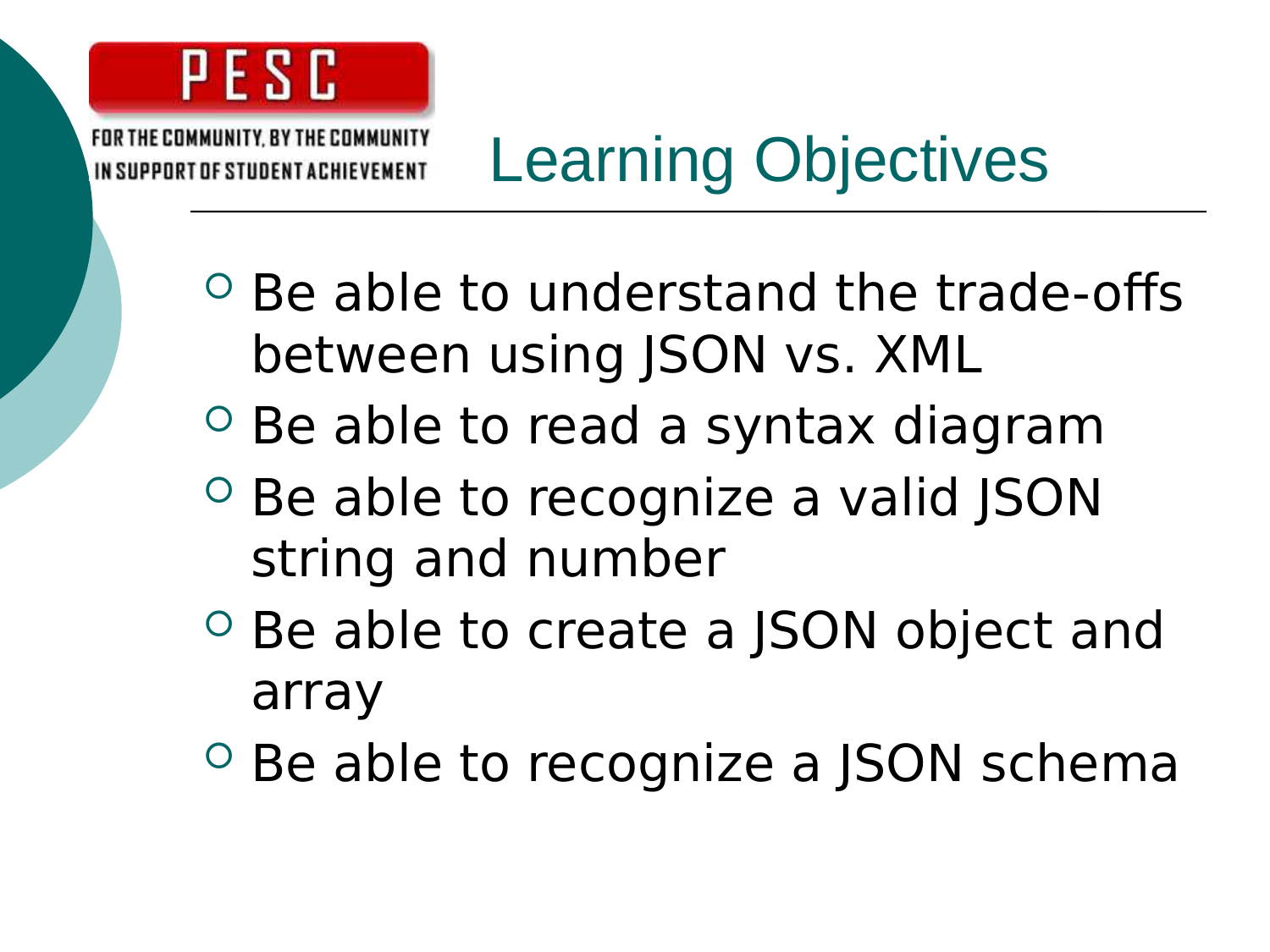

# Learning Objectives
Be able to understand the trade-offs between using JSON vs. XML
Be able to read a syntax diagram
Be able to recognize a valid JSON string and number
Be able to create a JSON object and array
Be able to recognize a JSON schema